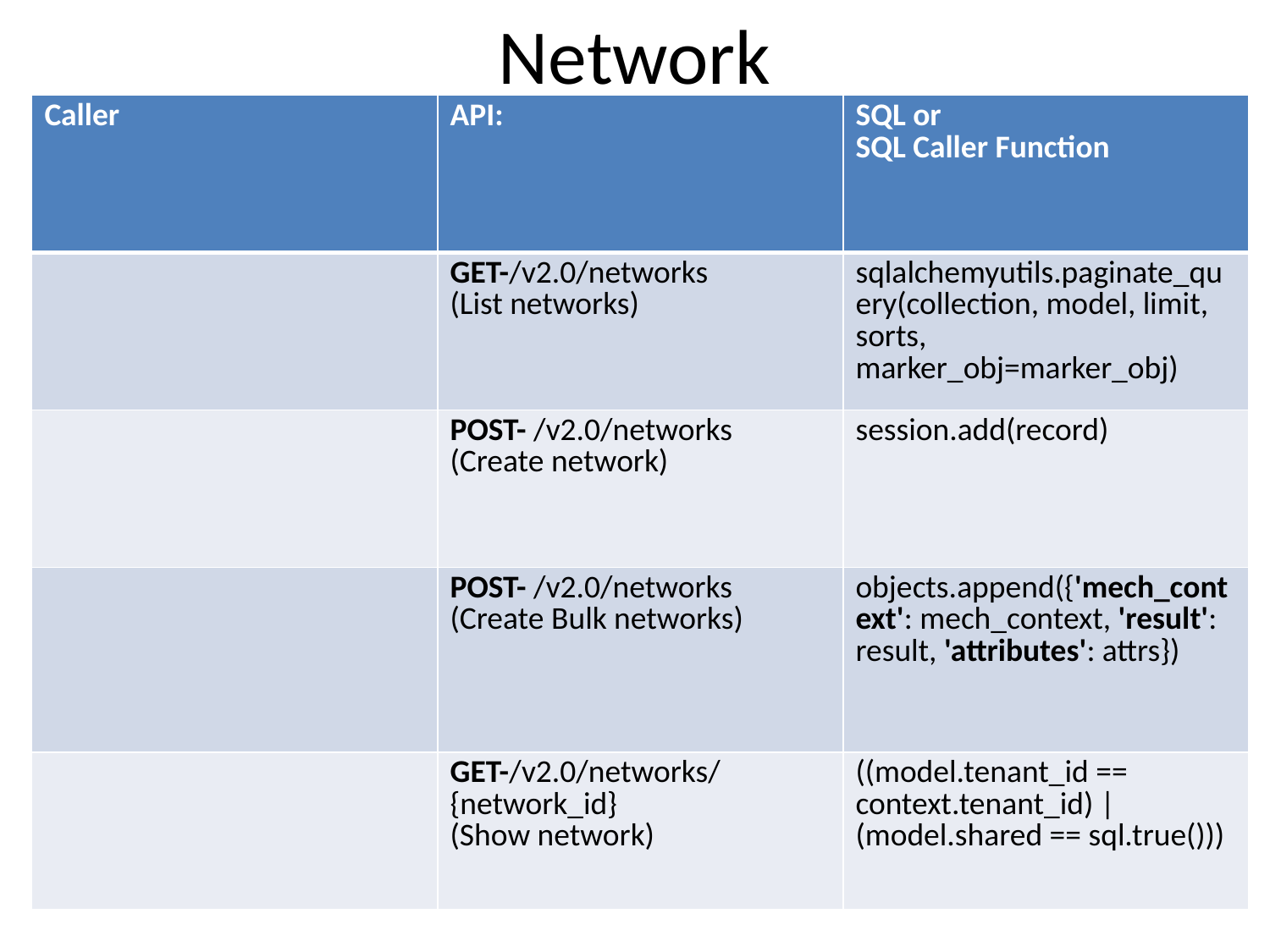

# Network
| Caller | API: | SQL or SQL Caller Function |
| --- | --- | --- |
|  | GET-/v2.0/networks (List networks) | sqlalchemyutils.paginate\_query(collection, model, limit, sorts, marker\_obj=marker\_obj) |
|  | POST- /v2.0/networks (Create network) | session.add(record) |
|  | POST- /v2.0/networks (Create Bulk networks) | objects.append({'mech\_context': mech\_context, 'result': result, 'attributes': attrs}) |
|  | GET-/v2.0/networks/​{network\_id}​ (Show network) | ((model.tenant\_id == context.tenant\_id) | (model.shared == sql.true())) |